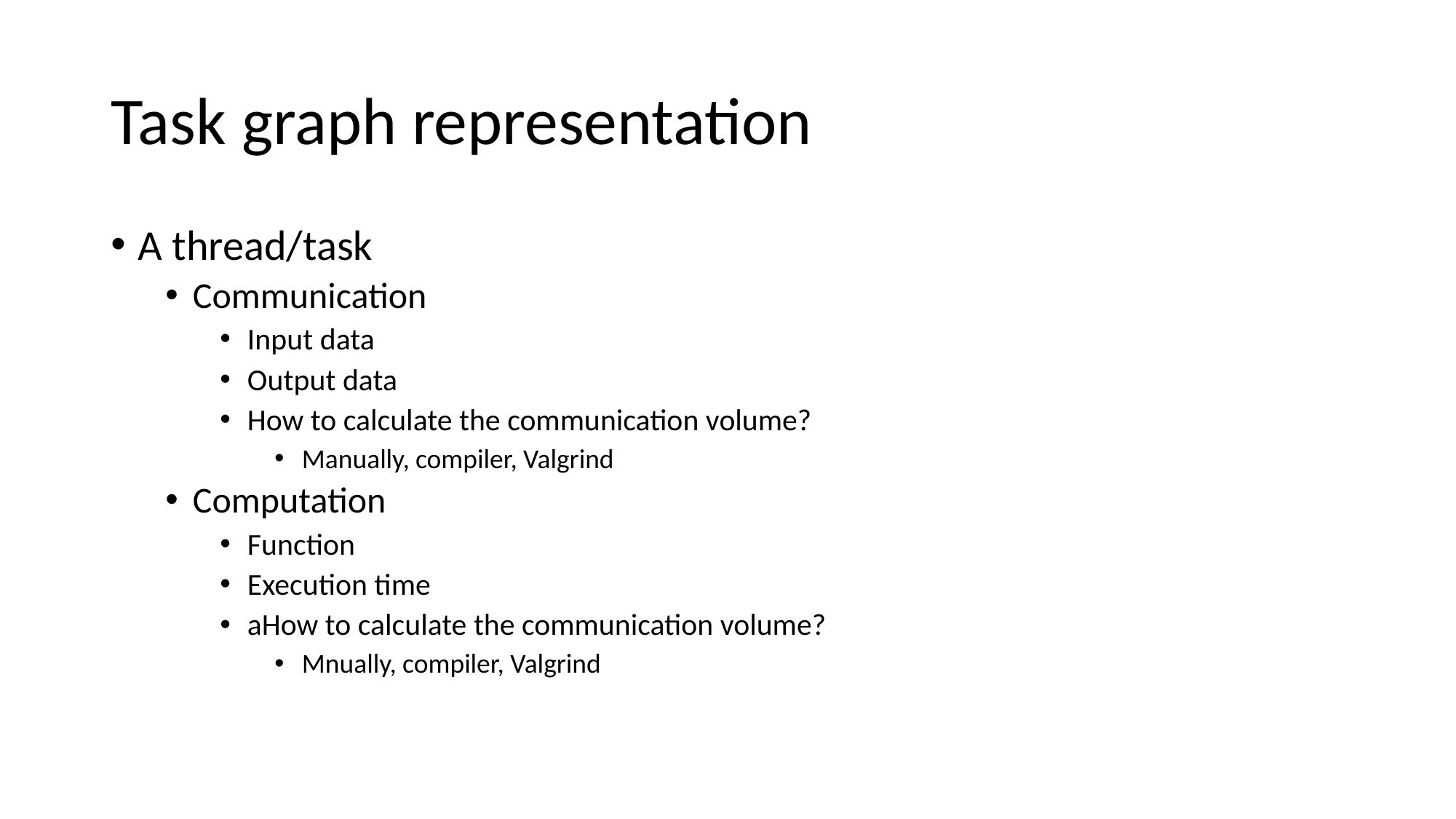

# Task graph representation
A thread/task
Communication
Input data
Output data
How to calculate the communication volume?
Manually, compiler, Valgrind
Computation
Function
Execution time
aHow to calculate the communication volume?
Mnually, compiler, Valgrind